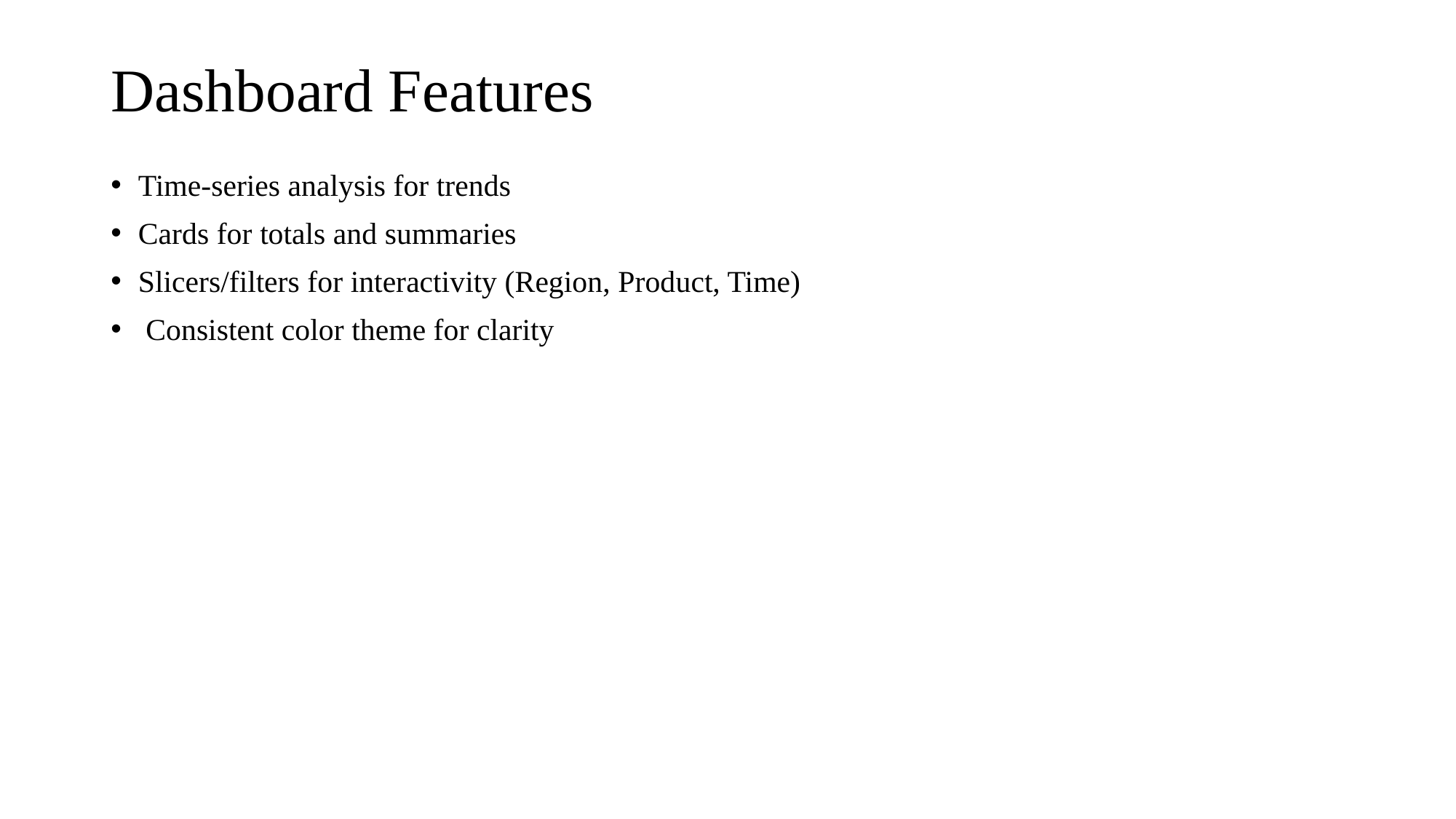

# Dashboard Features
Time-series analysis for trends
Cards for totals and summaries
Slicers/filters for interactivity (Region, Product, Time)
 Consistent color theme for clarity